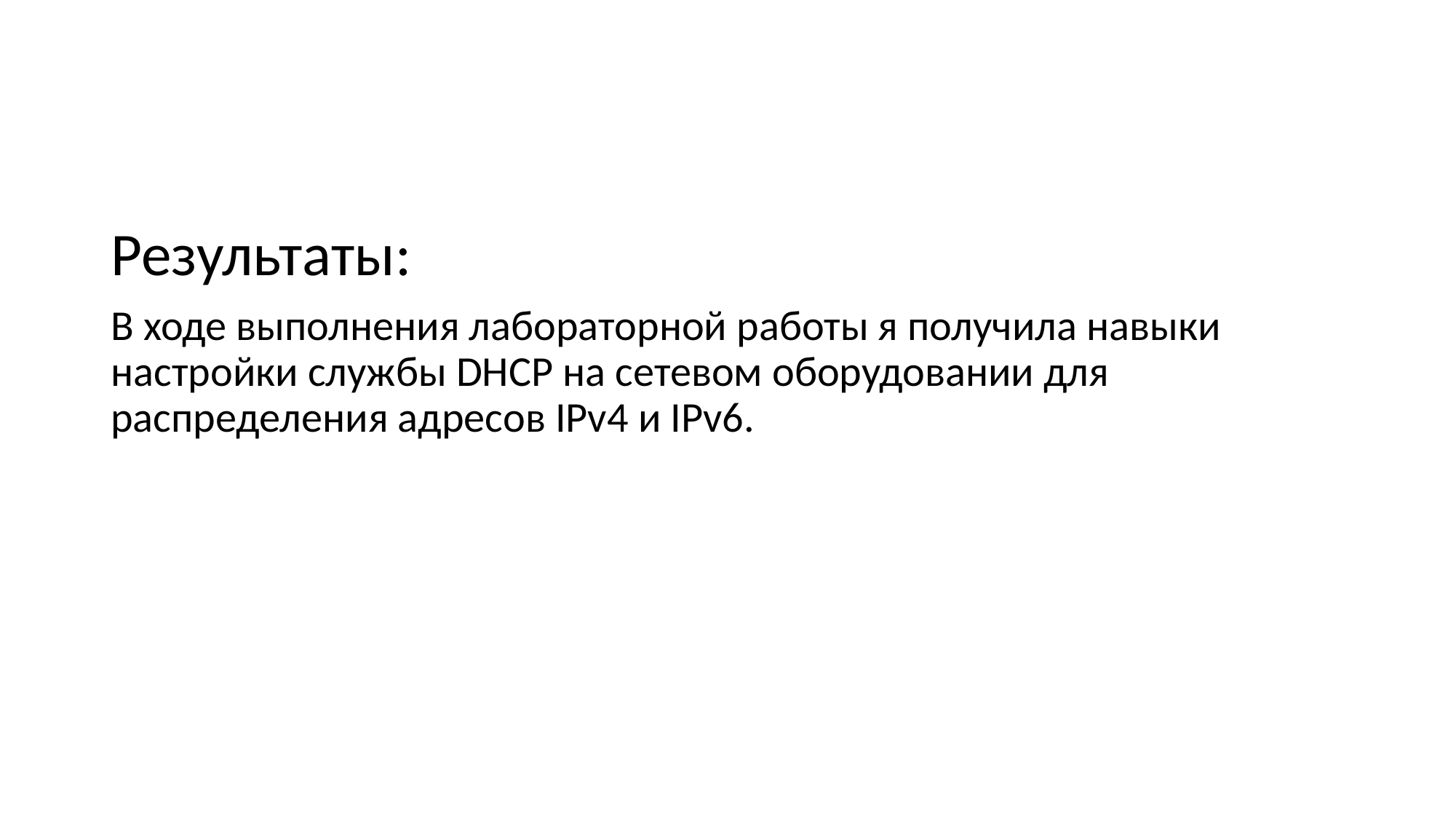

Результаты:
В ходе выполнения лабораторной работы я получила навыки настройки службы DHCP на сетевом оборудовании для распределения адресов IPv4 и IPv6.